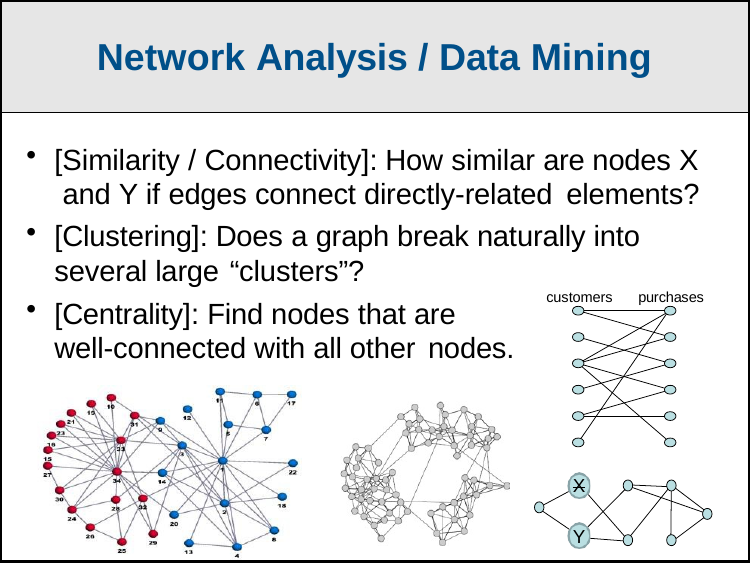

Network Analysis / Data Mining
[Similarity / Connectivity]: How similar are nodes X  and Y if edges connect directly-related elements?
[Clustering]: Does a graph break naturally into  several large “clusters”?
customers	purchases
[Centrality]: Find nodes that are  well-connected with all other nodes.

X

Y